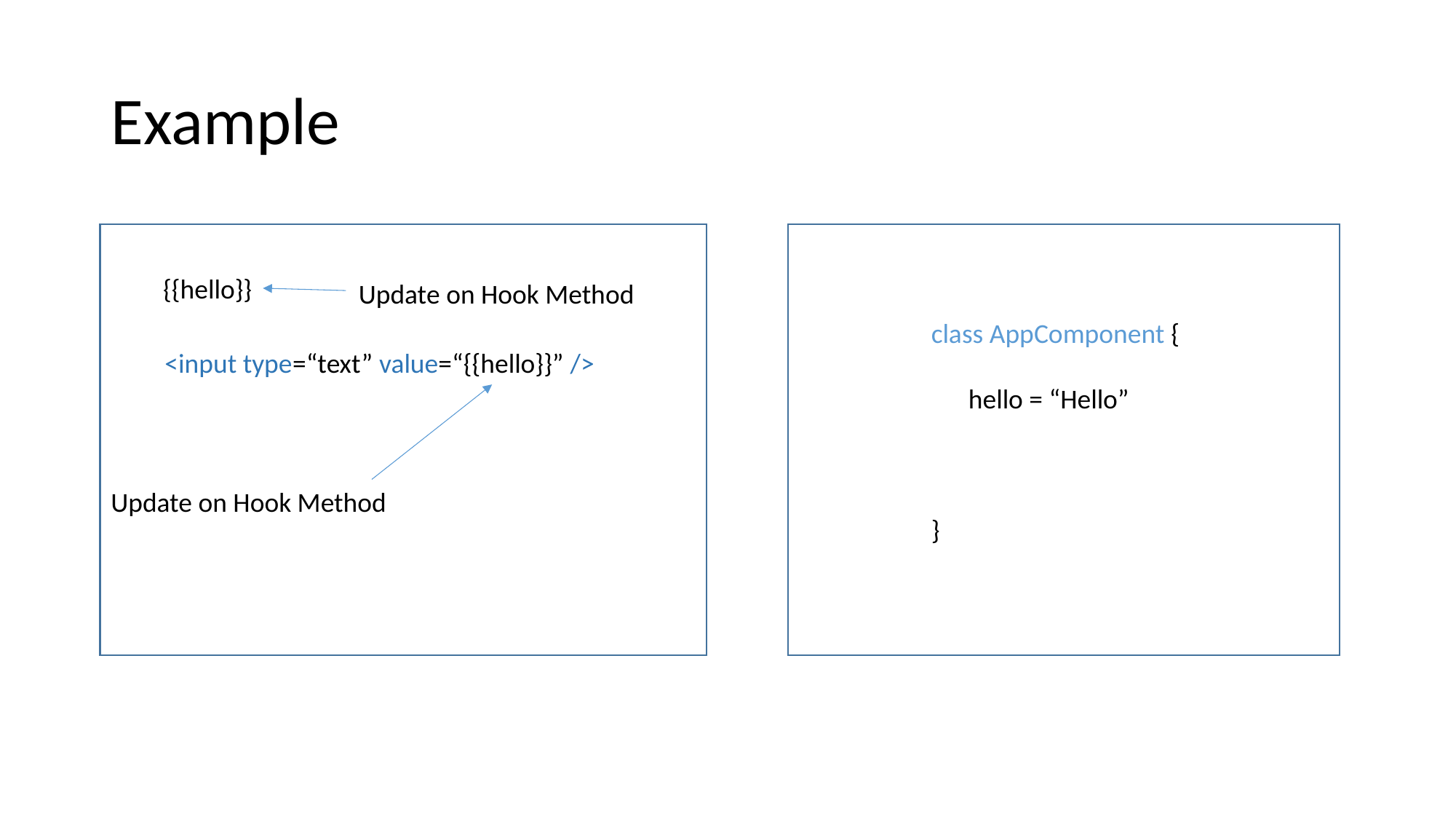

# Example

{{hello}}
Update on Hook Method
class AppComponent {

      hello = “Hello”

}
<input type=“text” value=“{{hello}}” />
Update on Hook Method